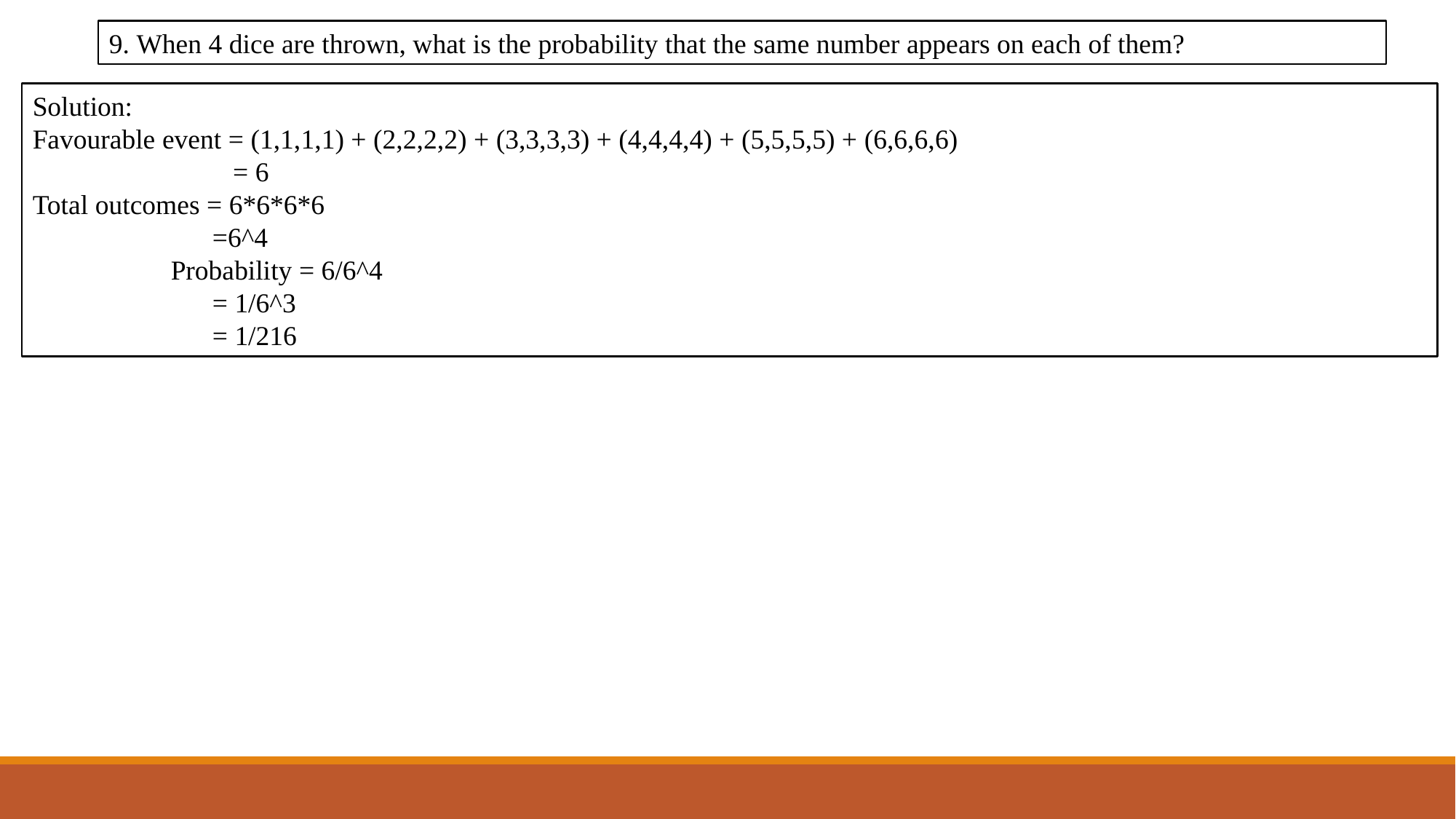

9. When 4 dice are thrown, what is the probability that the same number appears on each of them?
Solution:
Favourable event = (1,1,1,1) + (2,2,2,2) + (3,3,3,3) + (4,4,4,4) + (5,5,5,5) + (6,6,6,6)
                             = 6
Total outcomes = 6*6*6*6
                          =6^4
                    Probability = 6/6^4
                          = 1/6^3
                          = 1/216